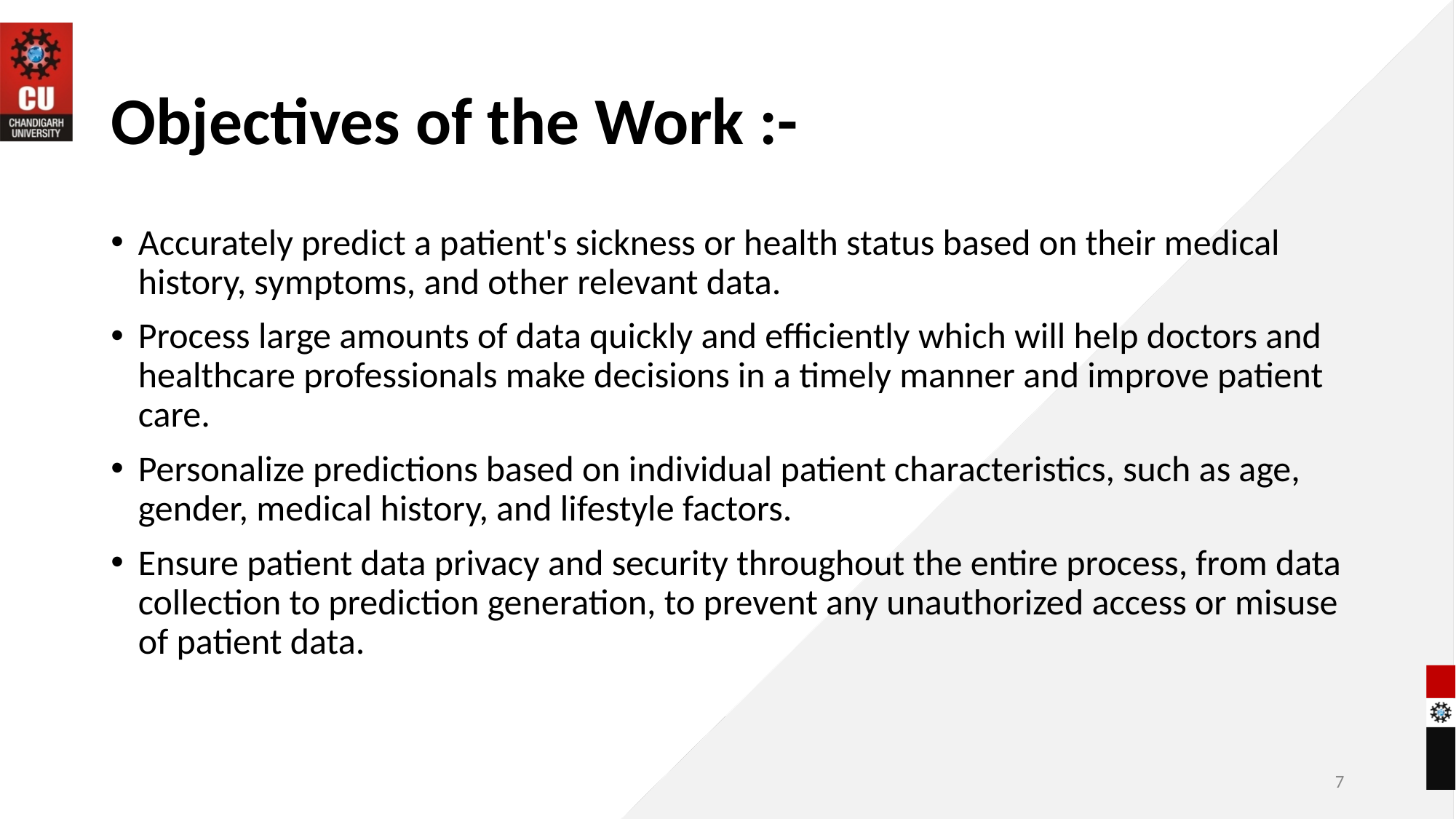

# Objectives of the Work :-
Accurately predict a patient's sickness or health status based on their medical history, symptoms, and other relevant data.
Process large amounts of data quickly and efficiently which will help doctors and healthcare professionals make decisions in a timely manner and improve patient care.
Personalize predictions based on individual patient characteristics, such as age, gender, medical history, and lifestyle factors.
Ensure patient data privacy and security throughout the entire process, from data collection to prediction generation, to prevent any unauthorized access or misuse of patient data.
7